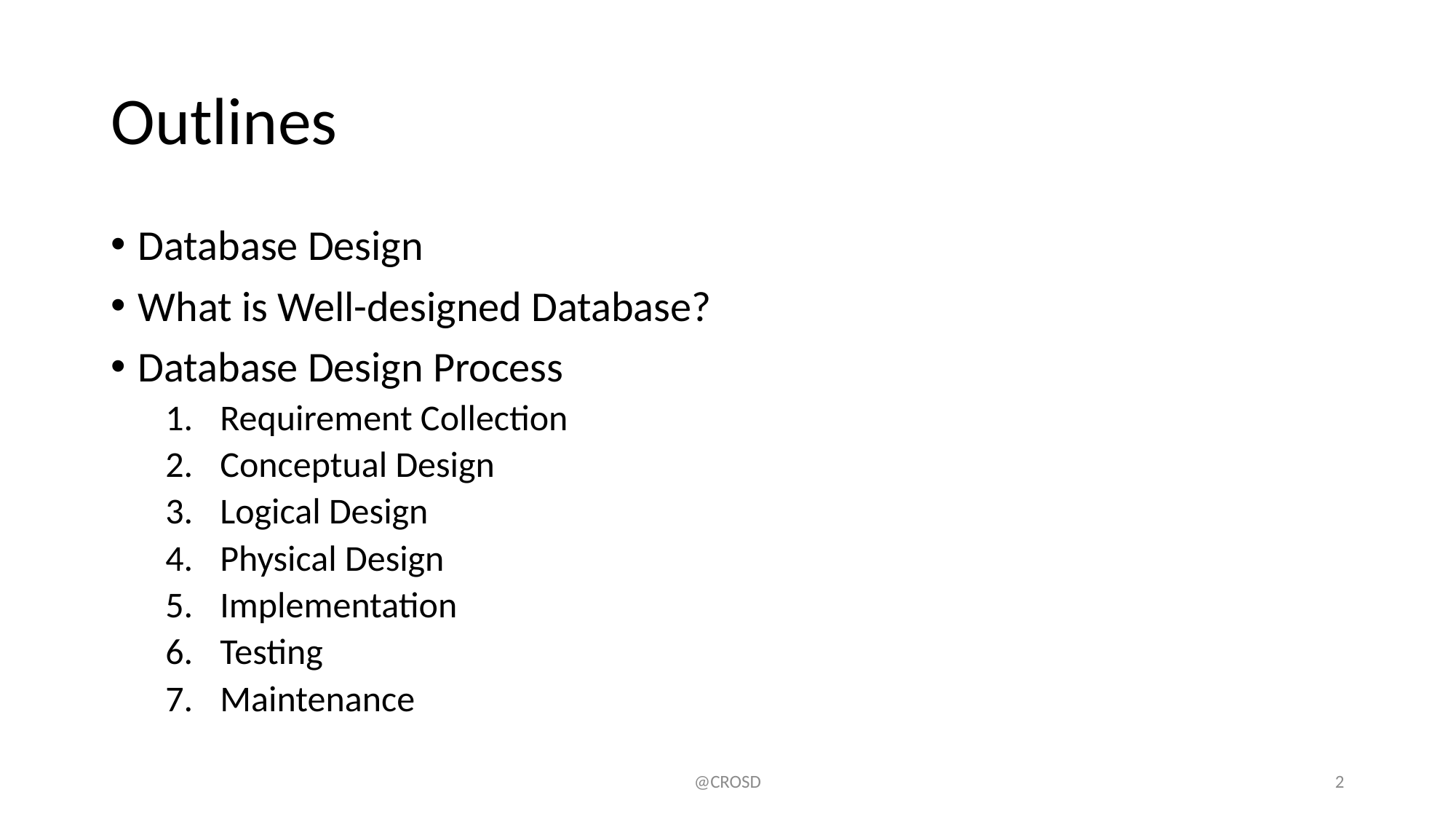

# Outlines
Database Design
What is Well-designed Database?
Database Design Process
Requirement Collection
Conceptual Design
Logical Design
Physical Design
Implementation
Testing
Maintenance

@CROSD
2